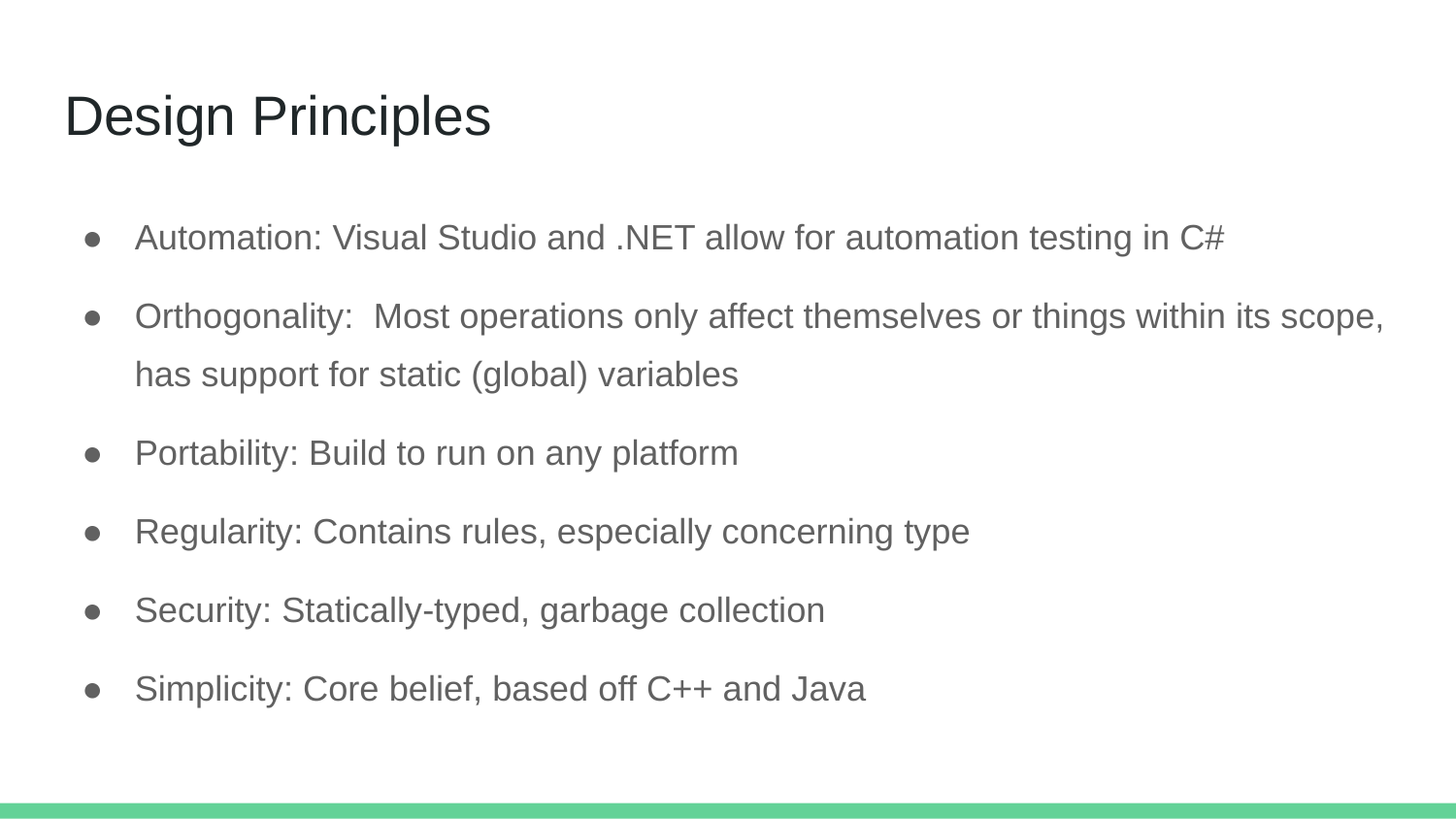

# Design Principles
Automation: Visual Studio and .NET allow for automation testing in C#
Orthogonality:  Most operations only affect themselves or things within its scope, has support for static (global) variables
Portability: Build to run on any platform
Regularity: Contains rules, especially concerning type
Security: Statically-typed, garbage collection
Simplicity: Core belief, based off C++ and Java